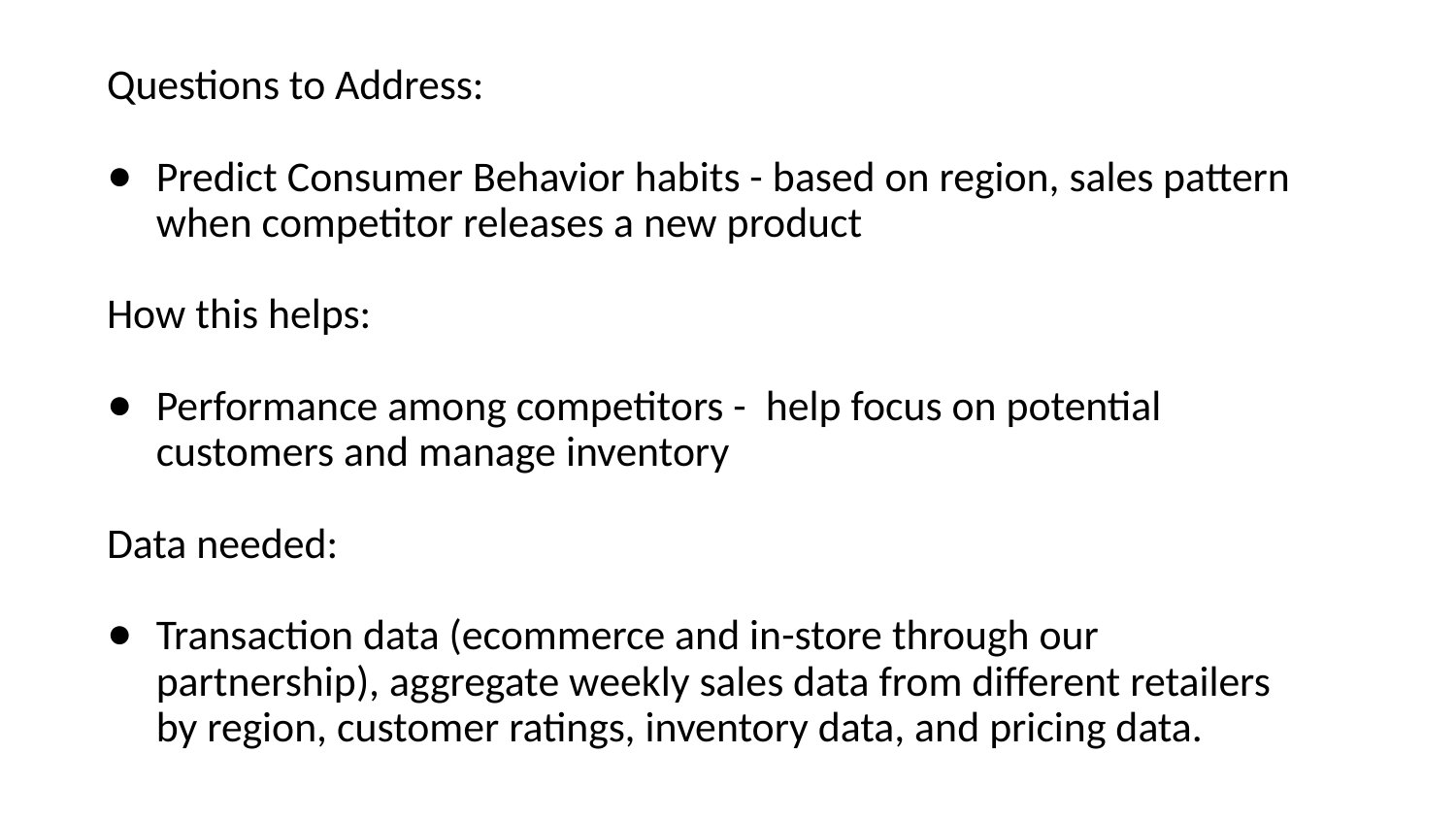

Questions to Address:

Predict Consumer Behavior habits - based on region, sales pattern when competitor releases a new product

How this helps:

Performance among competitors -  help focus on potential customers and manage inventory

Data needed:

Transaction data (ecommerce and in-store through our partnership), aggregate weekly sales data from different retailers by region, customer ratings, inventory data, and pricing data.